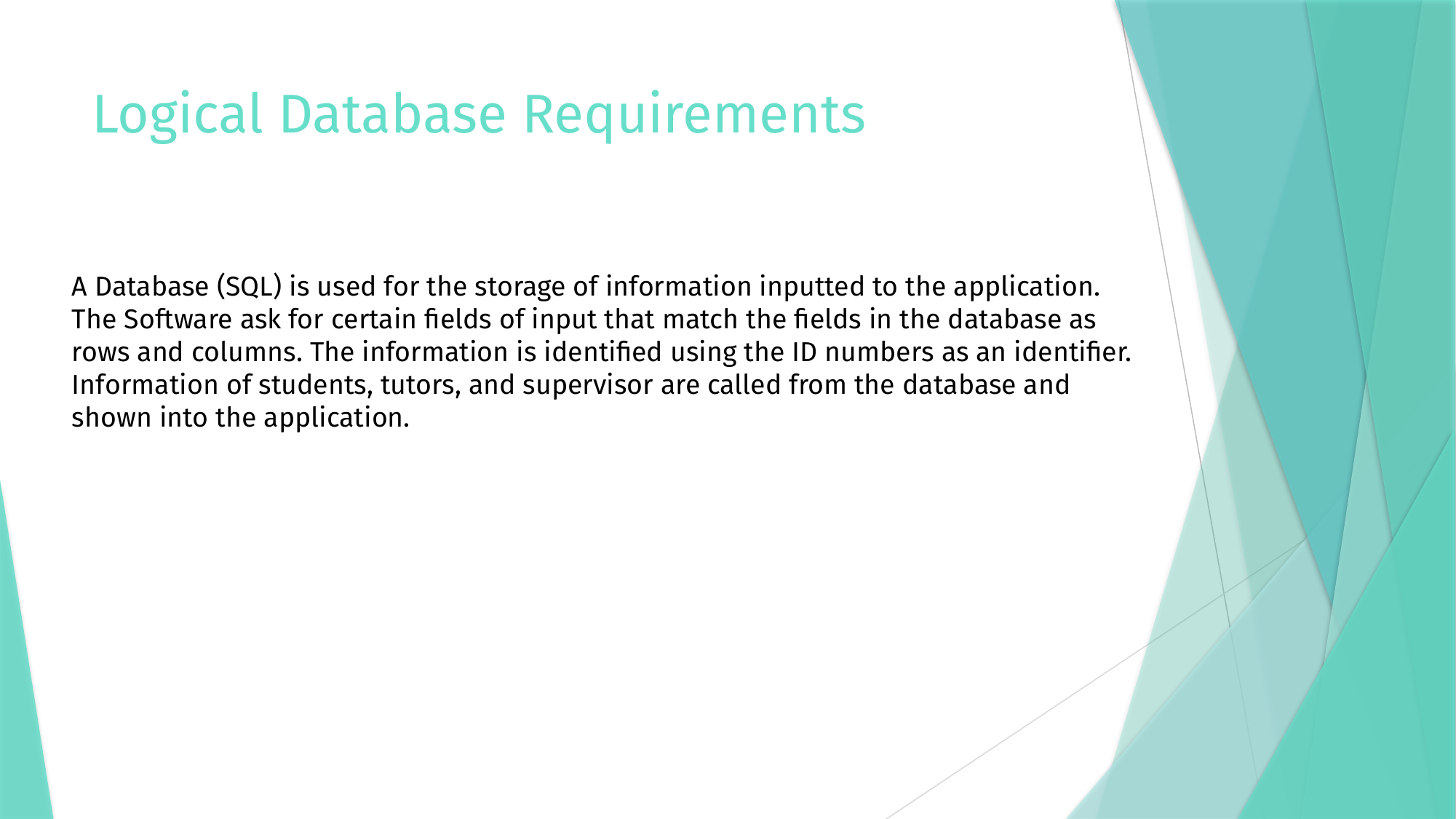

# Logical Database Requirements
A Database (SQL) is used for the storage of information inputted to the application. The Software ask for certain fields of input that match the fields in the database as rows and columns. The information is identified using the ID numbers as an identifier. Information of students, tutors, and supervisor are called from the database and shown into the application.